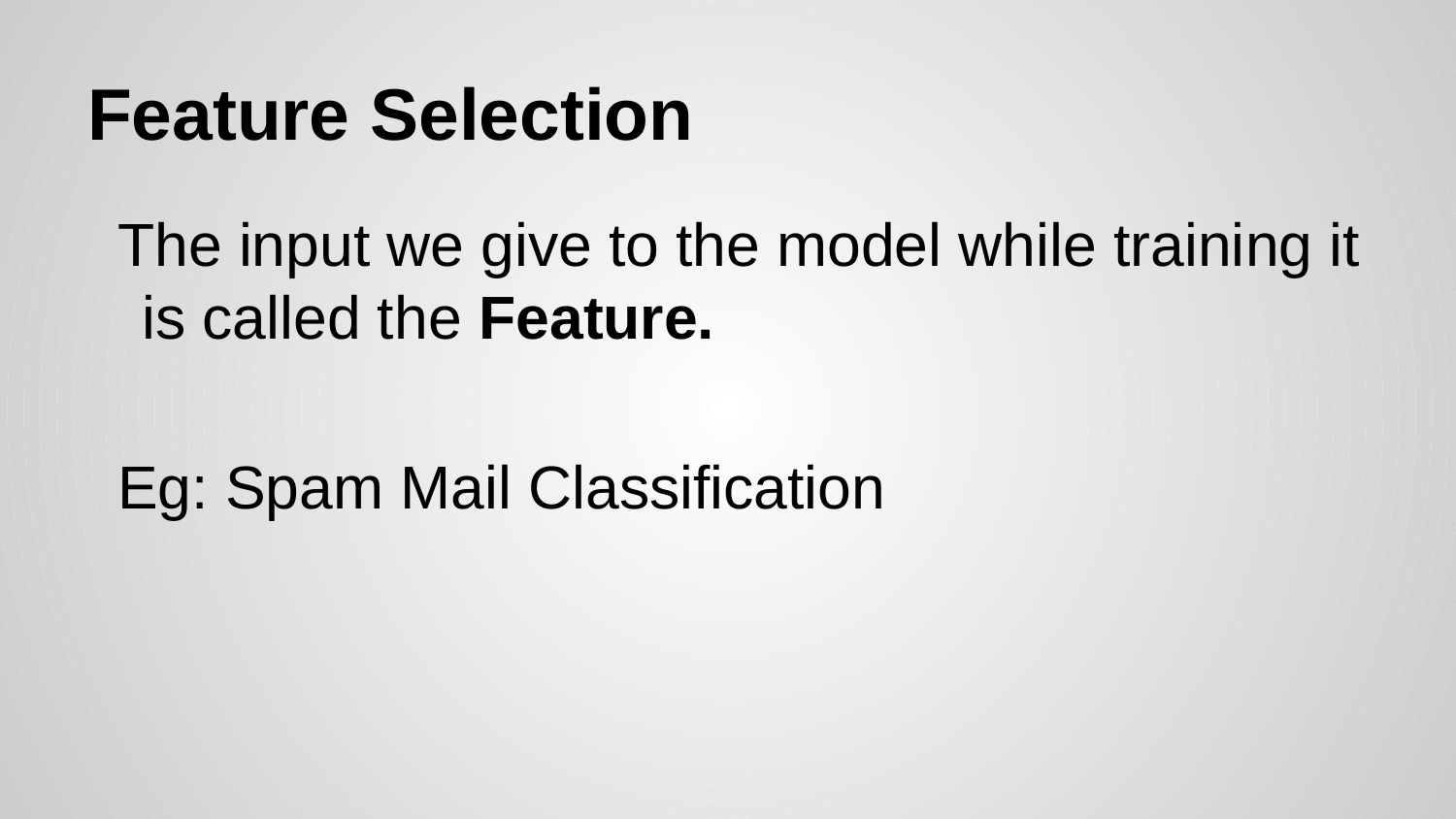

# Feature Selection
The input we give to the model while training it is called the Feature.

Eg: Spam Mail Classification